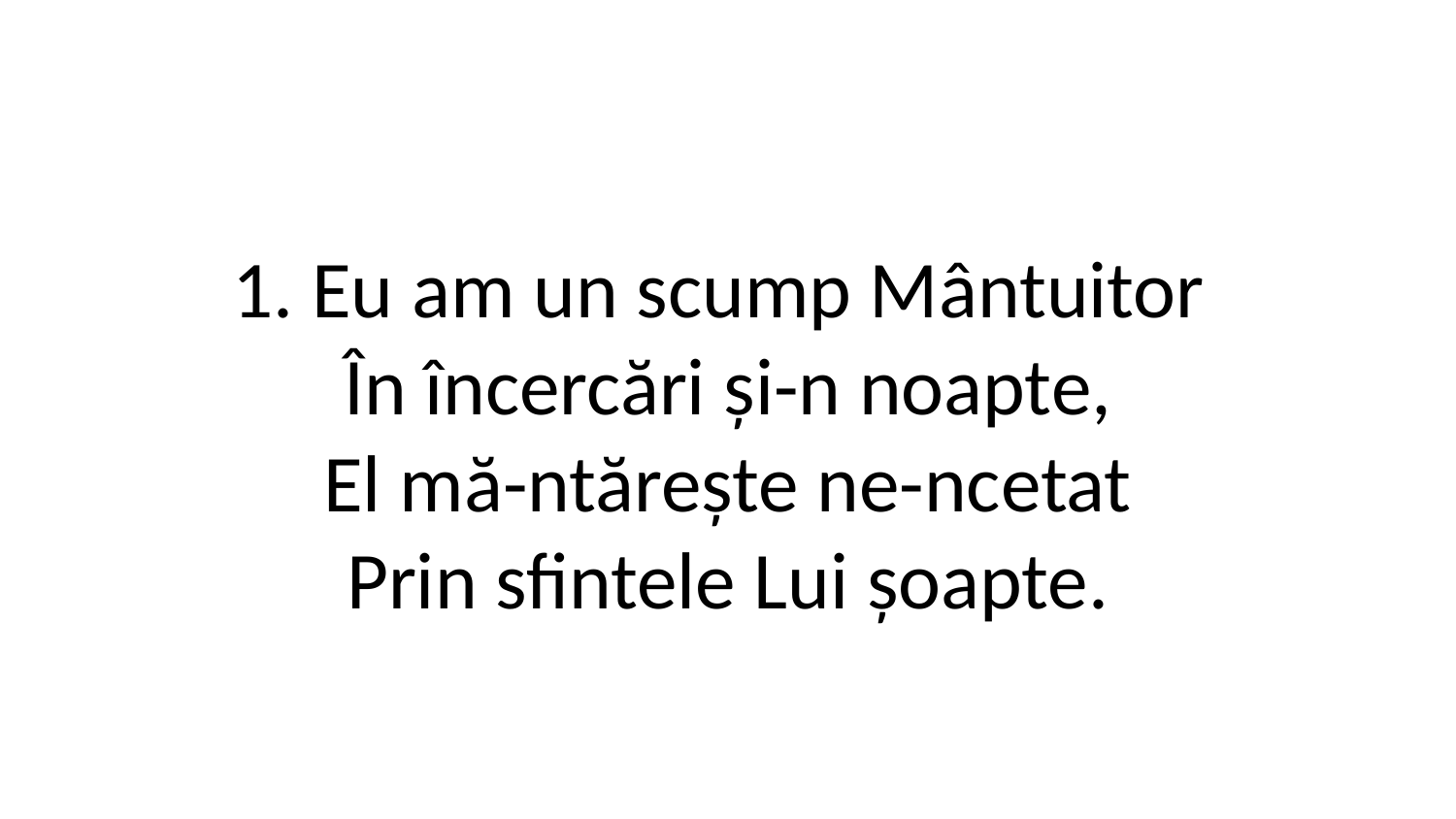

1. Eu am un scump Mântuitor
În încercări și-n noapte,
El mă-ntărește ne-ncetat
Prin sfintele Lui șoapte.